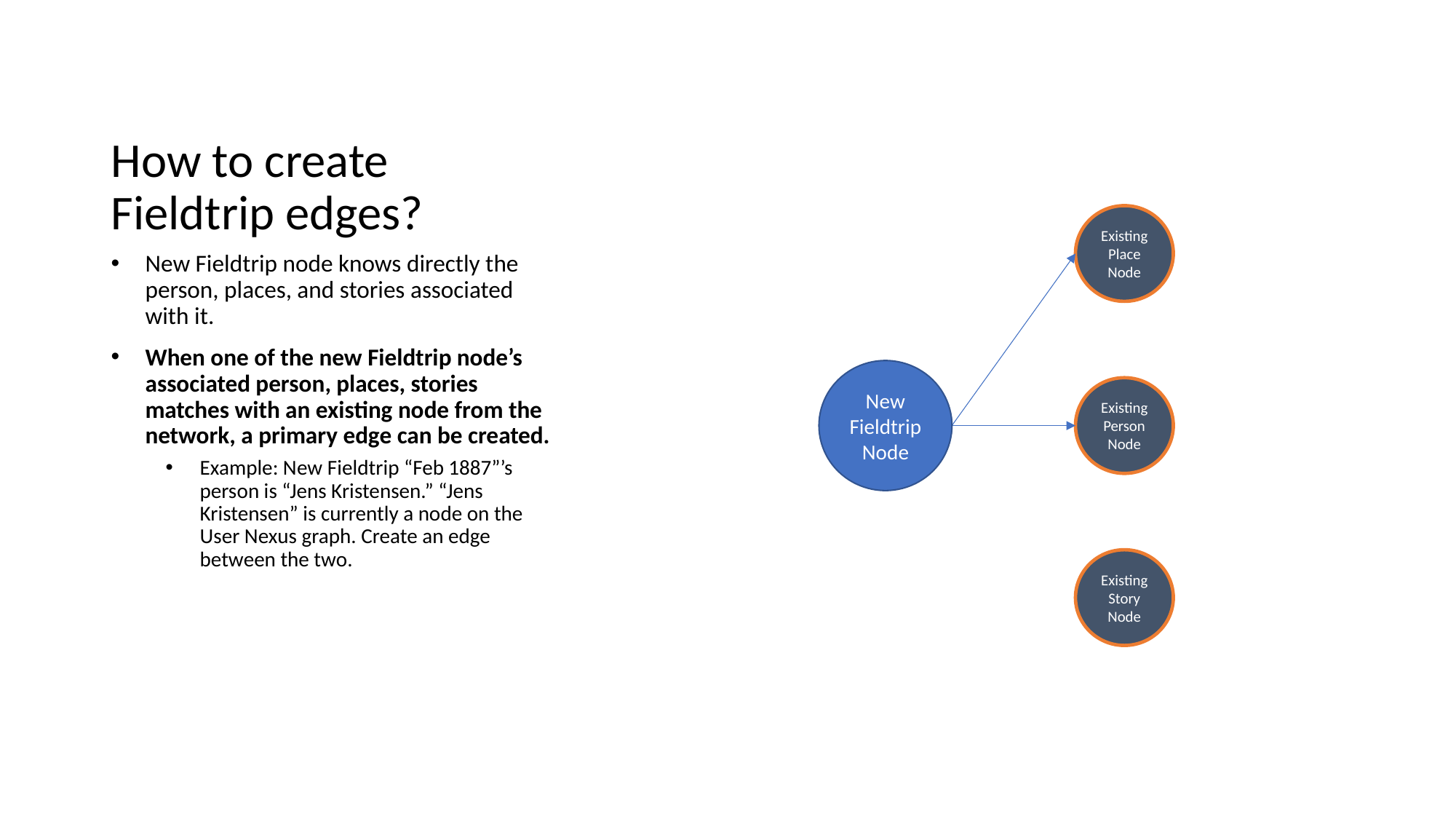

# How to create Fieldtrip edges?
Existing Place Node
New Fieldtrip node knows directly the person, places, and stories associated with it.
When one of the new Fieldtrip node’s associated person, places, stories matches with an existing node from the network, a primary edge can be created.
Example: New Fieldtrip “Feb 1887”’s person is “Jens Kristensen.” “Jens Kristensen” is currently a node on the User Nexus graph. Create an edge between the two.
New Fieldtrip Node
New Story Node
Existing Person Node
Existing Story Node